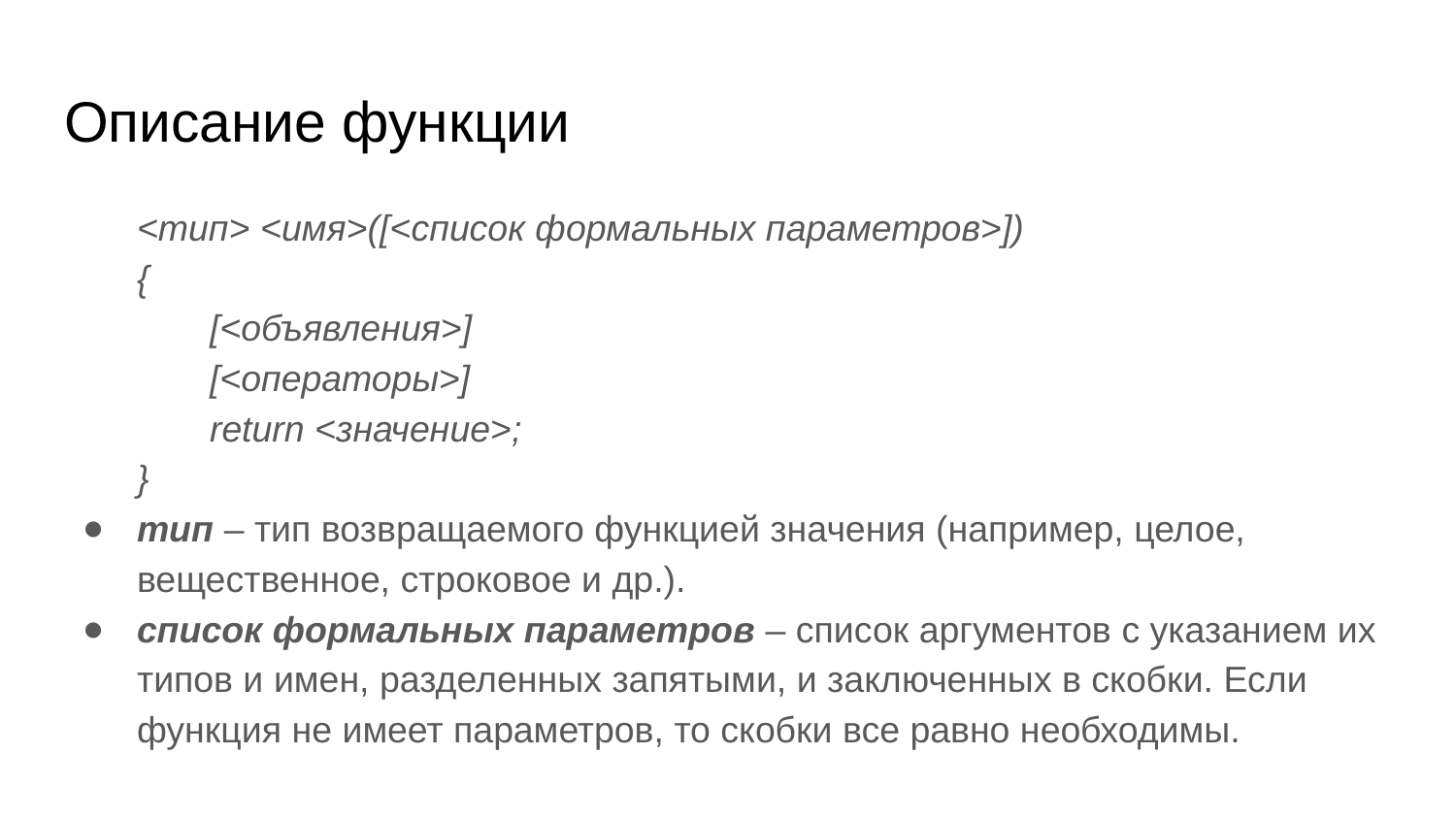

# Описание функции
<тип> <имя>([<список формальных параметров>])
{
[<объявления>]
[<операторы>]
return <значение>;
}
тип – тип возвращаемого функцией значения (например, целое, вещественное, строковое и др.).
список формальных параметров – список аргументов с указанием их типов и имен, разделенных запятыми, и заключенных в скобки. Если функция не имеет параметров, то скобки все равно необходимы.